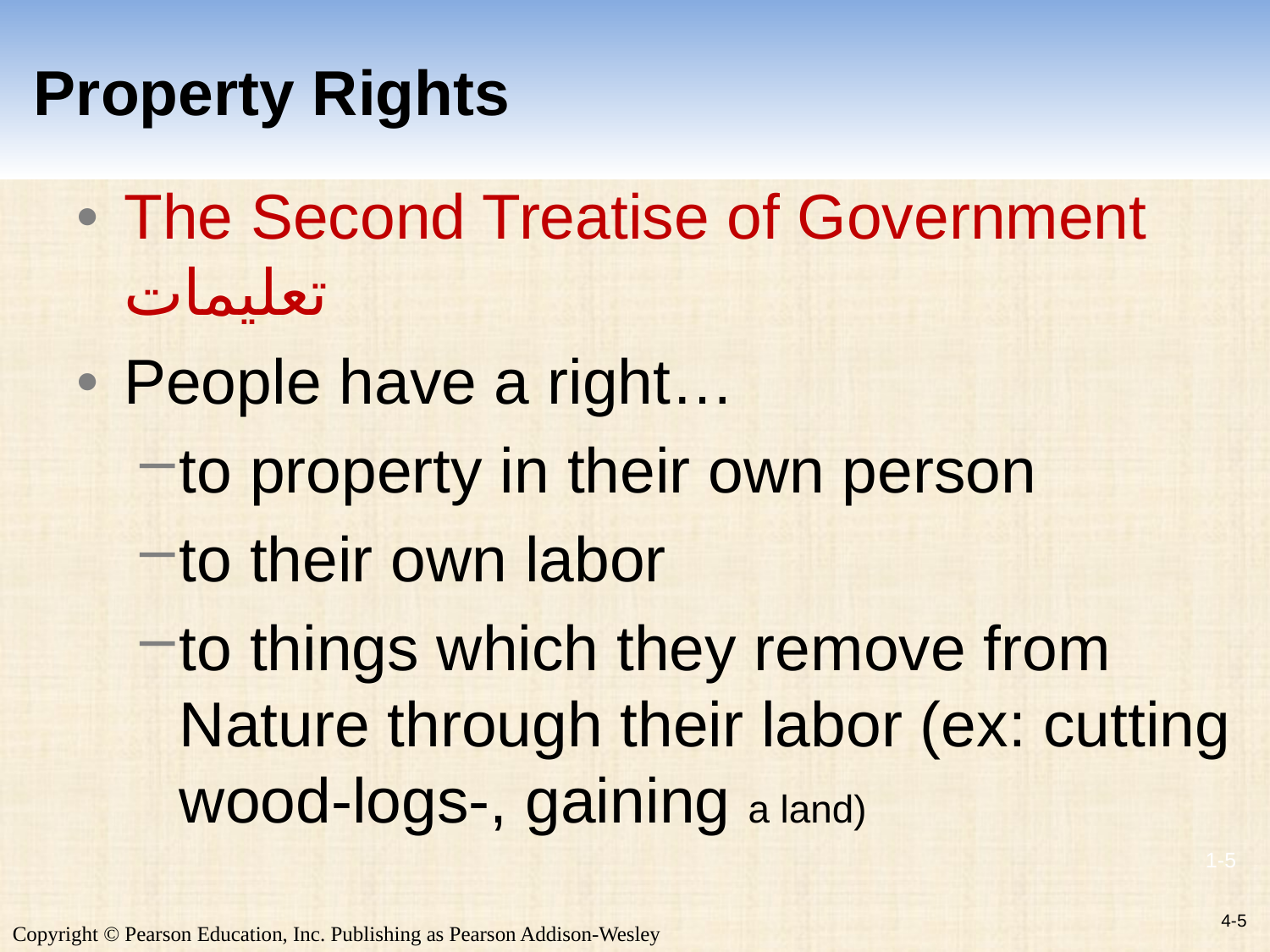

# Property Rights
The Second Treatise of Government  تعليمات
People have a right…
to property in their own person
to their own labor
to things which they remove from Nature through their labor (ex: cutting wood-logs-, gaining a land)
4-5